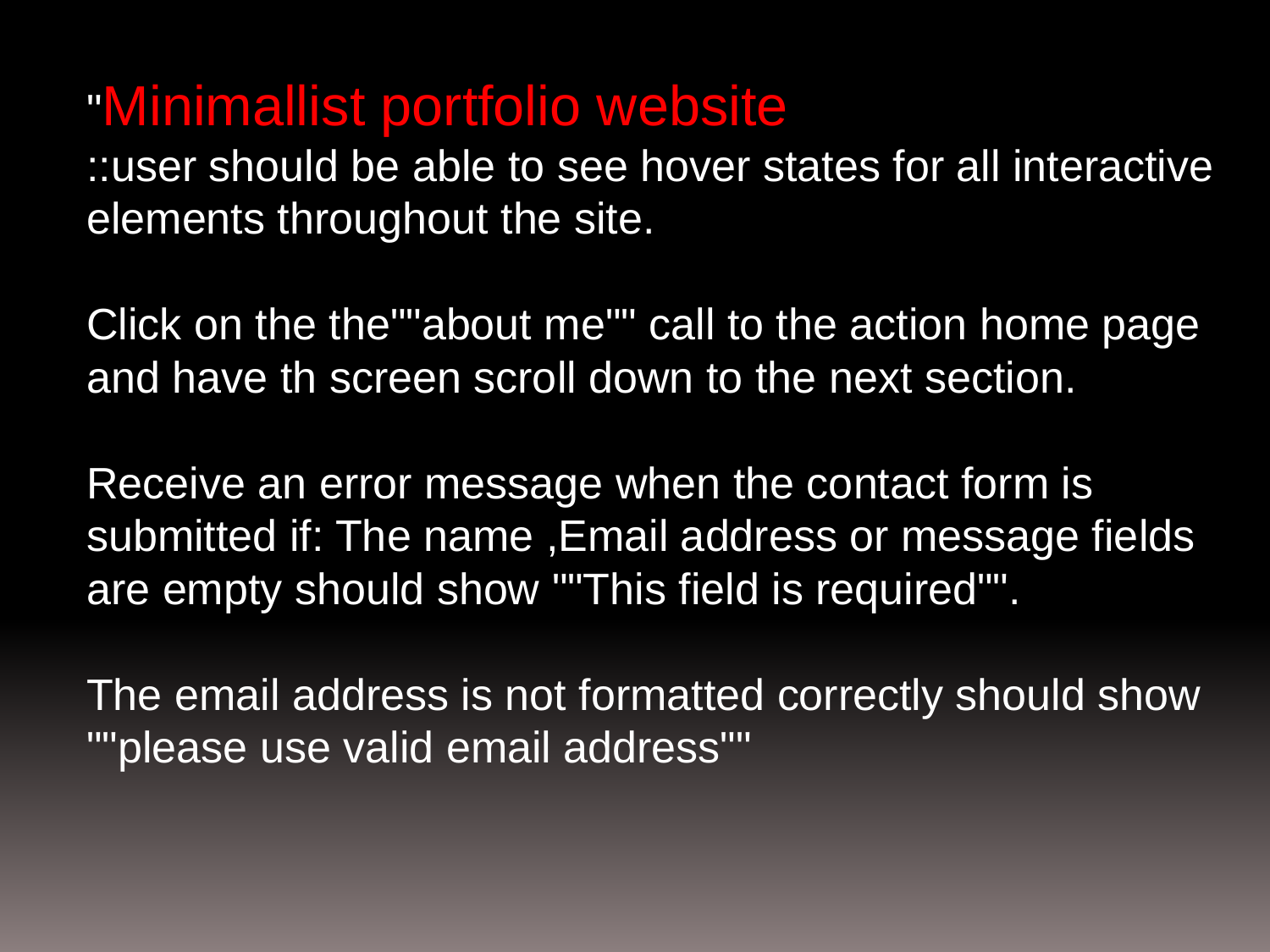

"Minimallist portfolio website
::user should be able to see hover states for all interactive elements throughout the site.
Click on the the""about me"" call to the action home page and have th screen scroll down to the next section.
Receive an error message when the contact form is submitted if: The name ,Email address or message fields are empty should show ""This field is required"".
The email address is not formatted correctly should show ""please use valid email address""